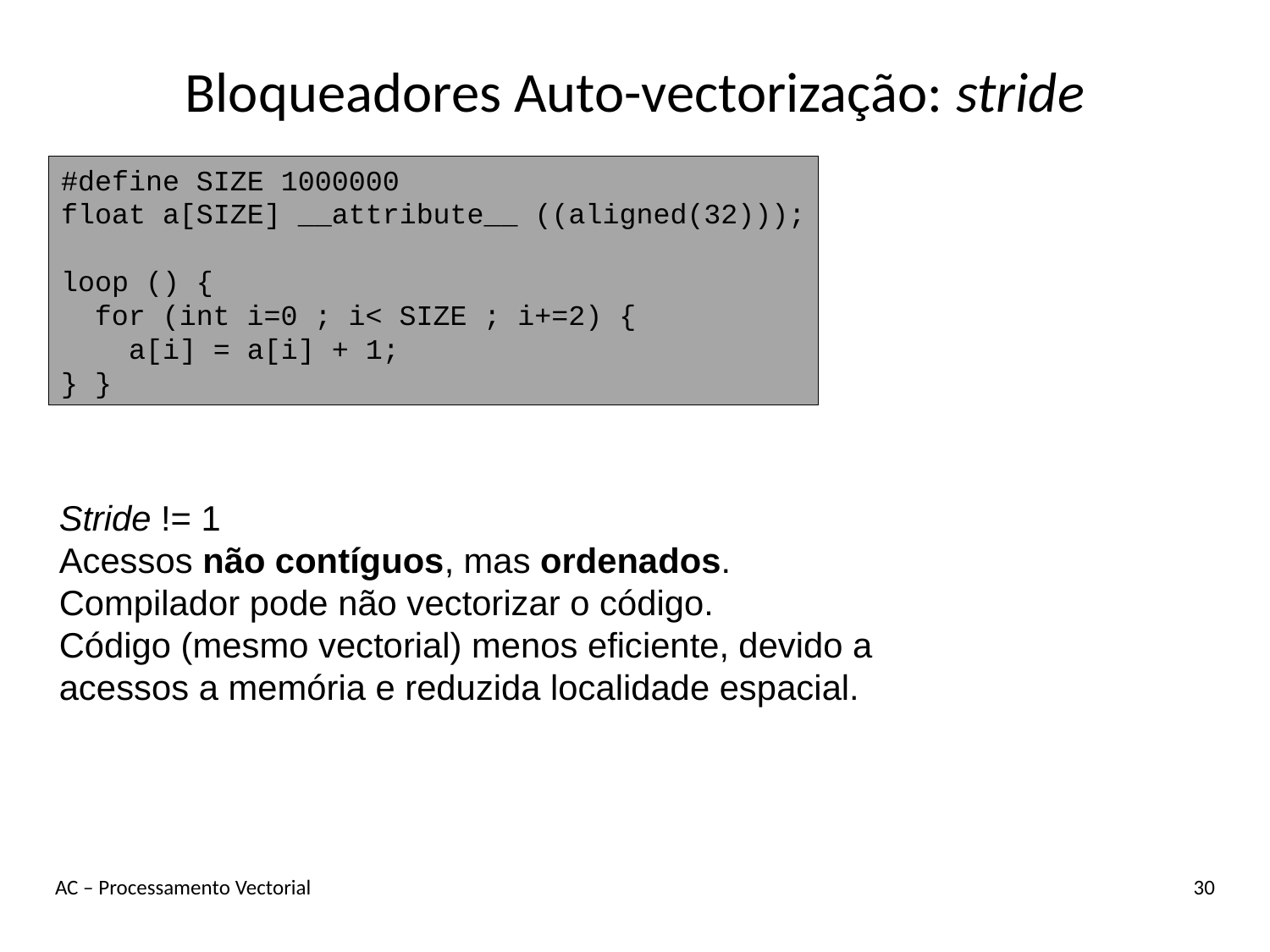

# Bloqueadores Auto-vectorização: stride
#define SIZE 1000000
float a[SIZE] __attribute__ ((aligned(32)));

loop () {
  for (int i=0 ; i< SIZE ; i+=2) {
    a[i] = a[i] + 1;
} }
Stride != 1
Acessos não contíguos, mas ordenados.
Compilador pode não vectorizar o código.
Código (mesmo vectorial) menos eficiente, devido a acessos a memória e reduzida localidade espacial.
AC – Processamento Vectorial
30